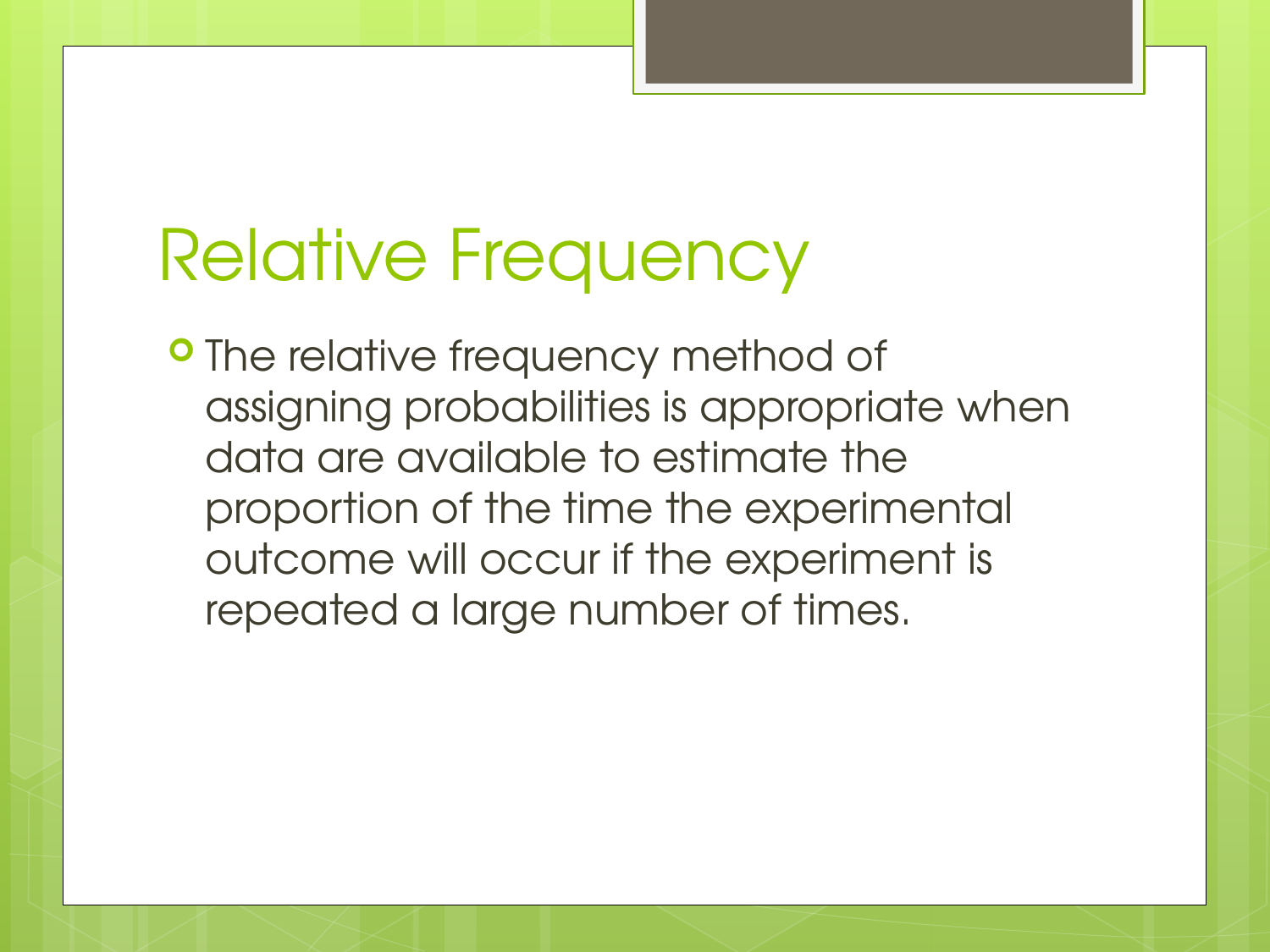

# Relative Frequency
The relative frequency method of assigning probabilities is appropriate when data are available to estimate the proportion of the time the experimental outcome will occur if the experiment is repeated a large number of times.